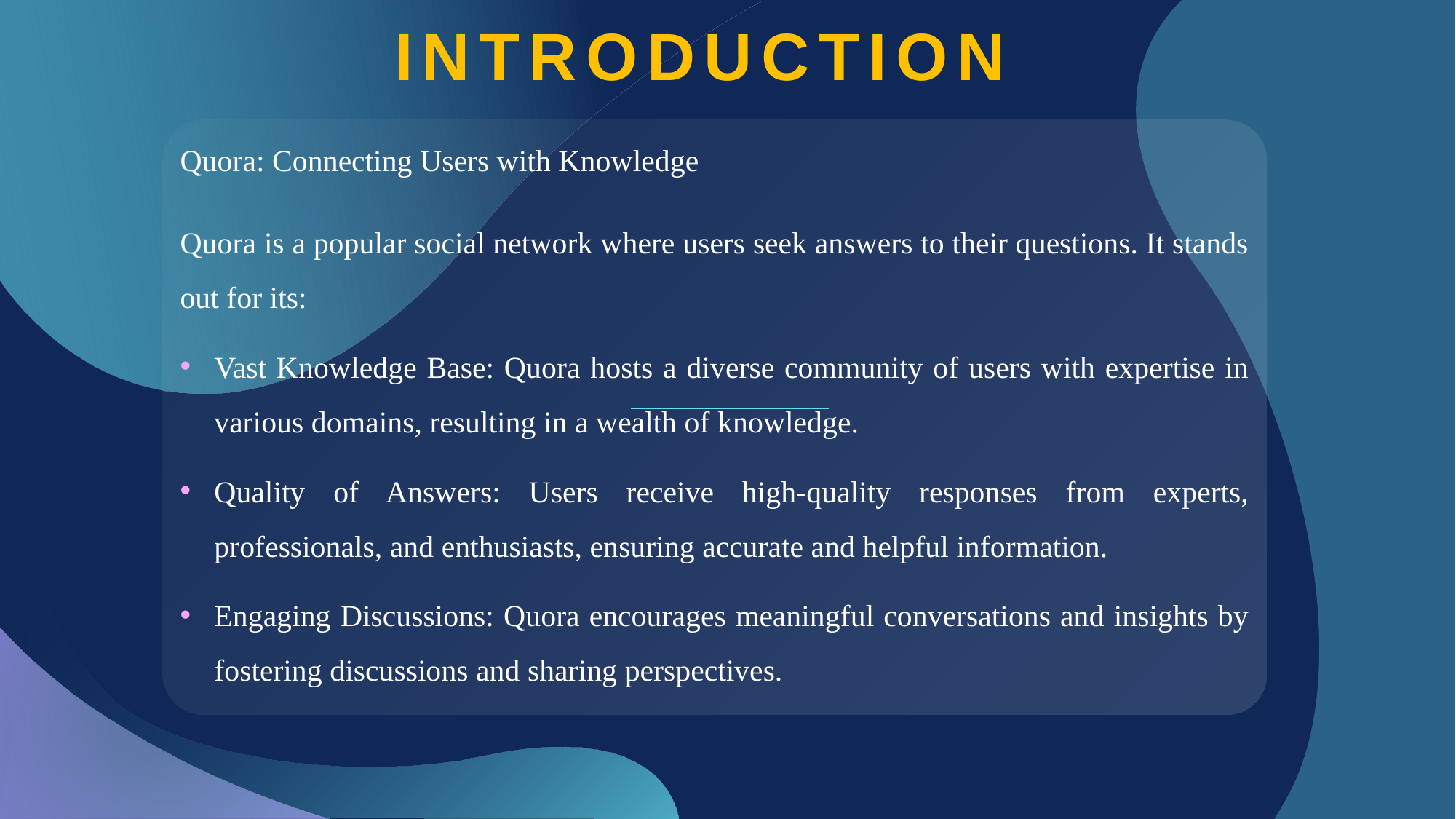

# INTRODUCTION
Quora: Connecting Users with Knowledge
Quora is a popular social network where users seek answers to their questions. It stands out for its:
Vast Knowledge Base: Quora hosts a diverse community of users with expertise in various domains, resulting in a wealth of knowledge.
Quality of Answers: Users receive high-quality responses from experts, professionals, and enthusiasts, ensuring accurate and helpful information.
Engaging Discussions: Quora encourages meaningful conversations and insights by fostering discussions and sharing perspectives.